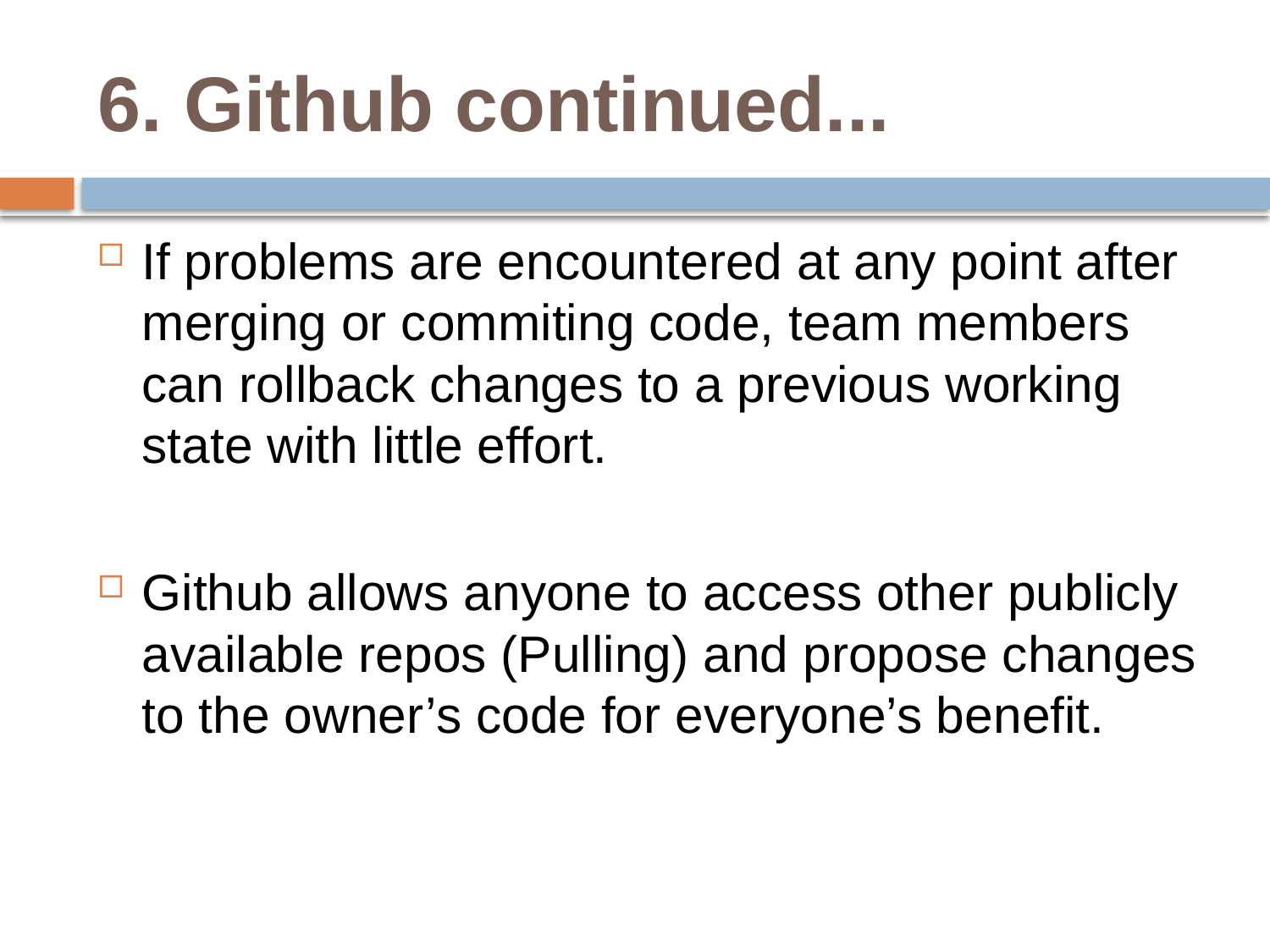

# 6. Github continued...
If problems are encountered at any point after merging or commiting code, team members can rollback changes to a previous working state with little effort.

Github allows anyone to access other publicly available repos (Pulling) and propose changes to the owner’s code for everyone’s benefit.